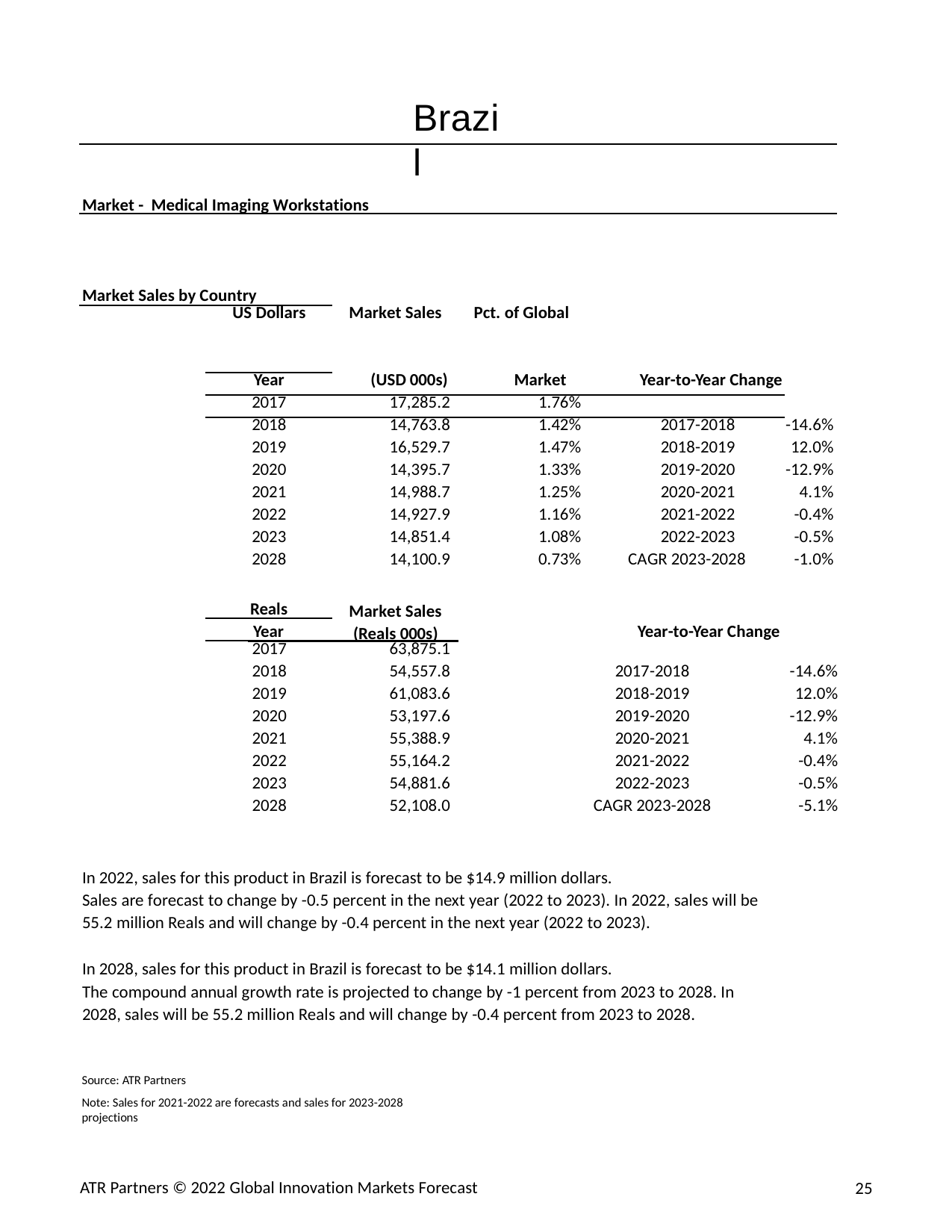

Brazil

Market -  Medical Imaging Workstations

Market Sales by Country
|  | US Dollars | Market Sales | Pct. of Global |  |  |
| --- | --- | --- | --- | --- | --- |
|  | Year | (USD 000s) | Market | Year-to-Year Change |  |
|  | 2017 | 17,285.2 | 1.76% |  |  |
|  | 2018 | 14,763.8 | 1.42% | 2017-2018 | -14.6% |
|  | 2019 | 16,529.7 | 1.47% | 2018-2019 | 12.0% |
|  | 2020 | 14,395.7 | 1.33% | 2019-2020 | -12.9% |
|  | 2021 | 14,988.7 | 1.25% | 2020-2021 | 4.1% |
|  | 2022 | 14,927.9 | 1.16% | 2021-2022 | -0.4% |
|  | 2023 | 14,851.4 | 1.08% | 2022-2023 | -0.5% |
|  | 2028 | 14,100.9 | 0.73% | CAGR 2023-2028 | -1.0% |
Reals
Market Sales (Reals 000s)

Year
Year-to-Year Change

| 2017 | 63,875.1 |  |  |  |  |
| --- | --- | --- | --- | --- | --- |
| 2018 | 54,557.8 |  |  | 2017-2018 | -14.6% |
| 2019 | 61,083.6 |  |  | 2018-2019 | 12.0% |
| 2020 | 53,197.6 |  |  | 2019-2020 | -12.9% |
| 2021 | 55,388.9 |  |  | 2020-2021 | 4.1% |
| 2022 | 55,164.2 |  |  | 2021-2022 | -0.4% |
| 2023 | 54,881.6 |  |  | 2022-2023 | -0.5% |
| 2028 | 52,108.0 |  |  | CAGR 2023-2028 | -5.1% |
In 2022, sales for this product in Brazil is forecast to be $14.9 million dollars.
Sales are forecast to change by -0.5 percent in the next year (2022 to 2023). In 2022, sales will be
55.2 million Reals and will change by -0.4 percent in the next year (2022 to 2023).

In 2028, sales for this product in Brazil is forecast to be $14.1 million dollars.
The compound annual growth rate is projected to change by -1 percent from 2023 to 2028. In 2028, sales will be 55.2 million Reals and will change by -0.4 percent from 2023 to 2028.
Source: ATR Partners
Note: Sales for 2021-2022 are forecasts and sales for 2023-2028 projections
ATR Partners © 2022 Global Innovation Markets Forecast

25